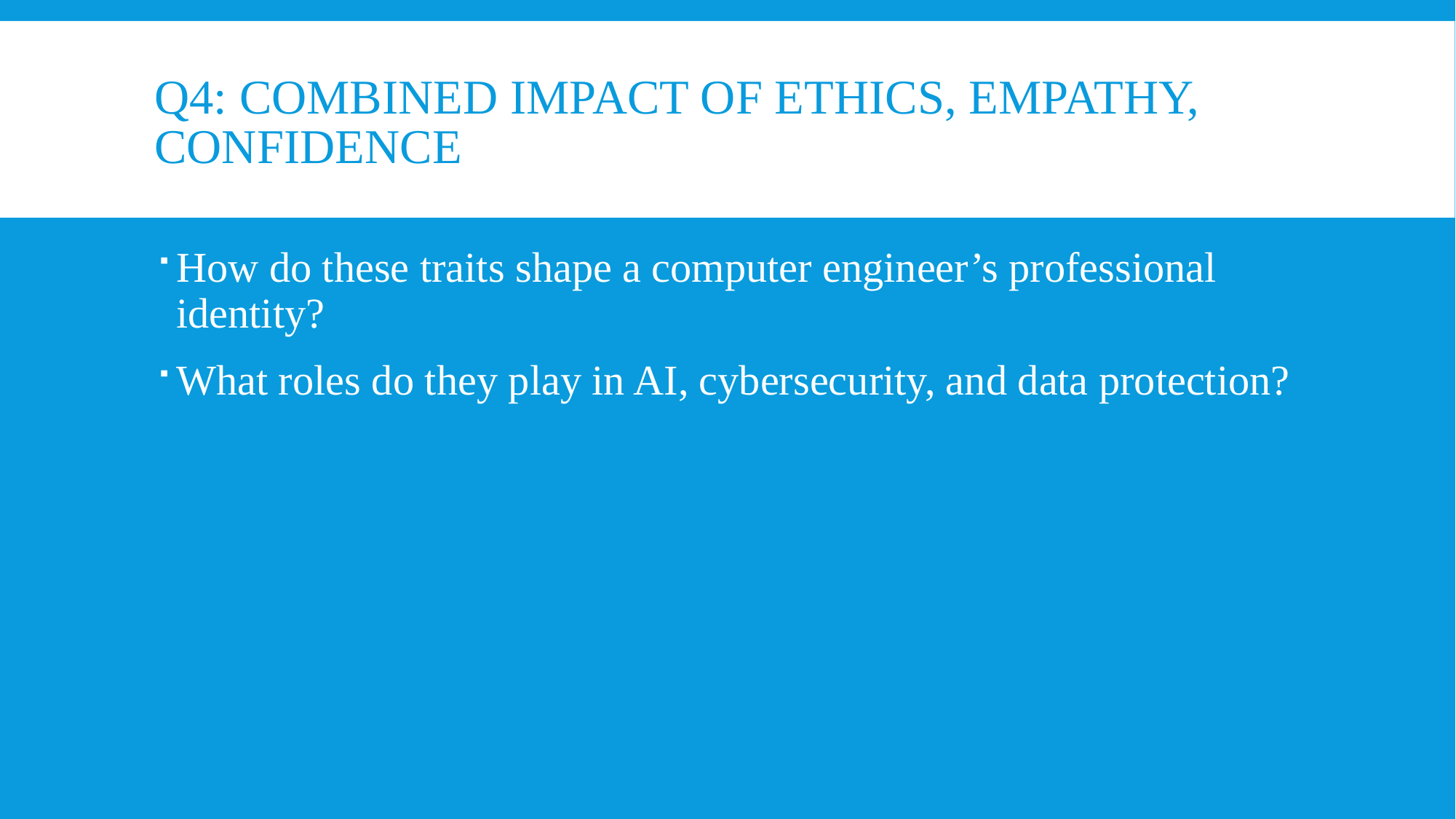

# Q4: Combined Impact of Ethics, Empathy, Confidence
How do these traits shape a computer engineer’s professional identity?
What roles do they play in AI, cybersecurity, and data protection?